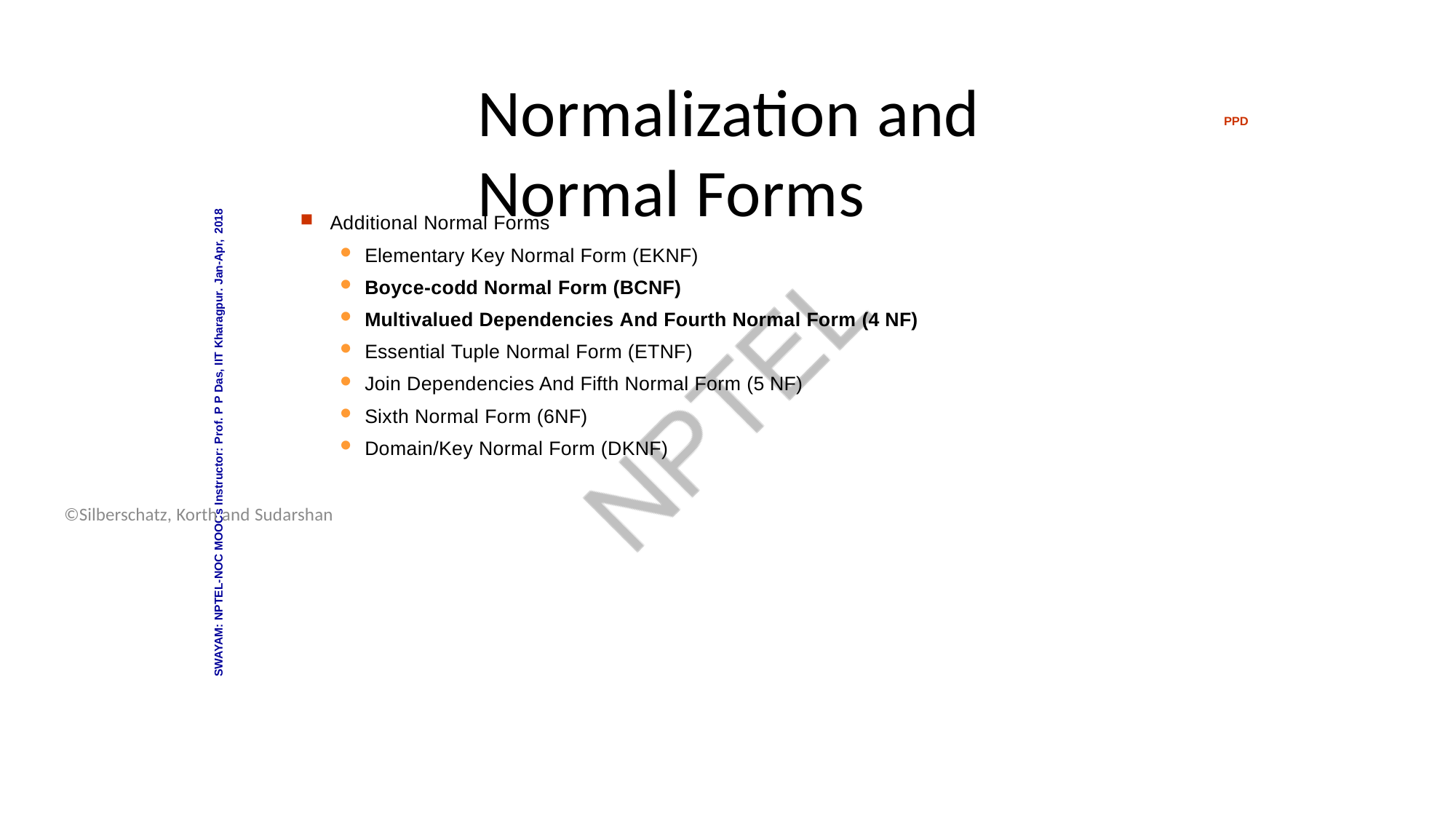

Database System Concepts - 6th Edition
16.10
©Silberschatz, Korth and Sudarshan
# Normalization and Normal Forms
PPD
Additional Normal Forms
Elementary Key Normal Form (EKNF)
Boyce-codd Normal Form (BCNF)
Multivalued Dependencies And Fourth Normal Form (4 NF)
Essential Tuple Normal Form (ETNF)
Join Dependencies And Fifth Normal Form (5 NF)
Sixth Normal Form (6NF)
Domain/Key Normal Form (DKNF)
SWAYAM: NPTEL-NOC MOOCs Instructor: Prof. P P Das, IIT Kharagpur. Jan-Apr, 2018